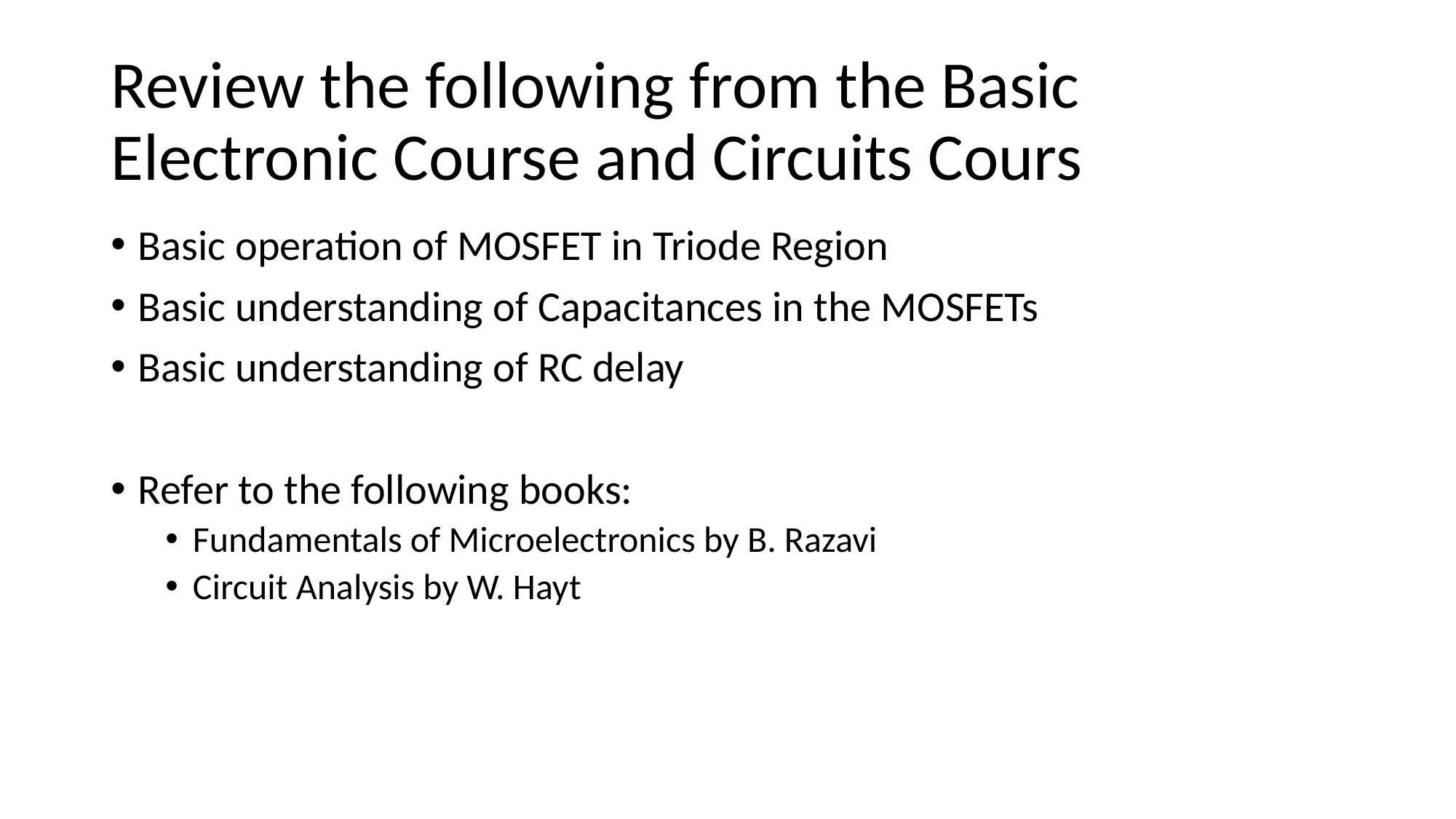

# Review the following from the Basic Electronic Course and Circuits Cours
Basic operation of MOSFET in Triode Region
Basic understanding of Capacitances in the MOSFETs
Basic understanding of RC delay

Refer to the following books:
Fundamentals of Microelectronics by B. Razavi
Circuit Analysis by W. Hayt